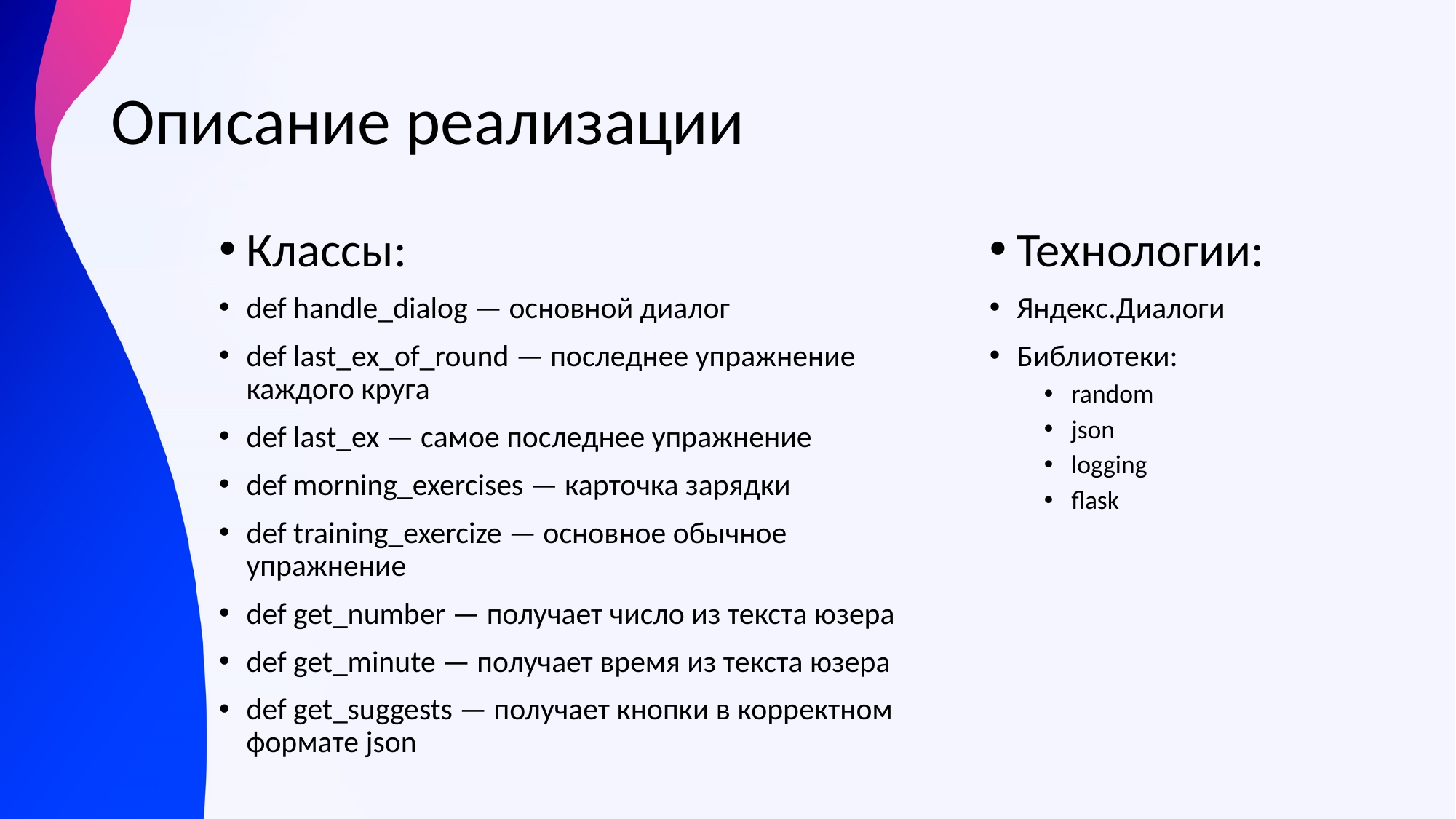

# Описание реализации
Классы:
def handle_dialog — основной диалог
def last_ex_of_round — последнее упражнение каждого круга
def last_ex — самое последнее упражнение
def morning_exercises — карточка зарядки
def training_exercize — основное обычное упражнение
def get_number — получает число из текста юзера
def get_minute — получает время из текста юзера
def get_suggests — получает кнопки в корректном формате json
Технологии:
Яндекс.Диалоги
Библиотеки:
random
json
logging
flask